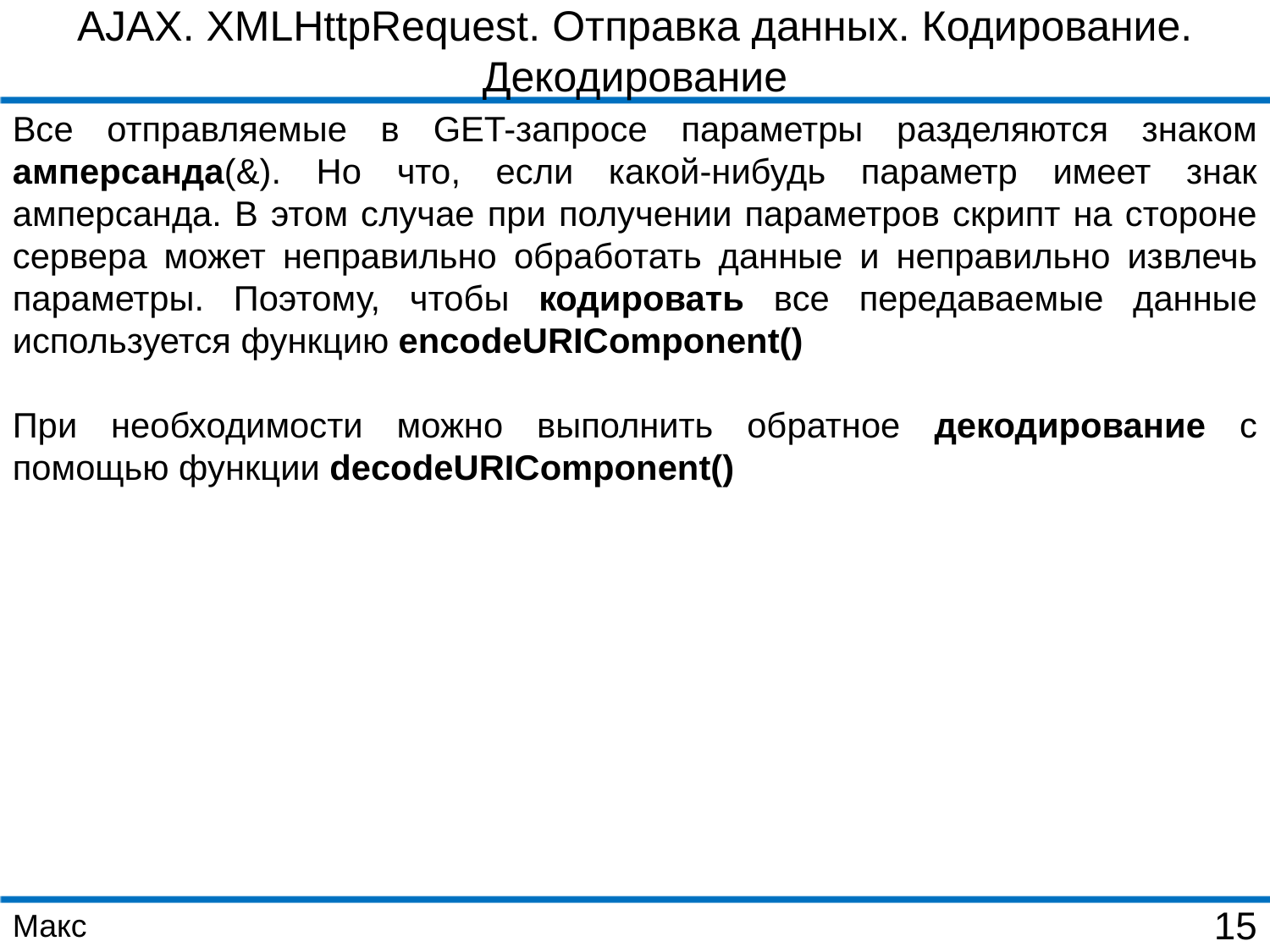

AJAX. XMLHttpRequest. Отправка данных. Кодирование. Декодирование
Все отправляемые в GET-запросе параметры разделяются знаком амперсанда(&). Но что, если какой-нибудь параметр имеет знак амперсанда. В этом случае при получении параметров скрипт на стороне сервера может неправильно обработать данные и неправильно извлечь параметры. Поэтому, чтобы кодировать все передаваемые данные используется функцию encodeURIComponent()

При необходимости можно выполнить обратное декодирование с помощью функции decodeURIComponent()
Макс
15